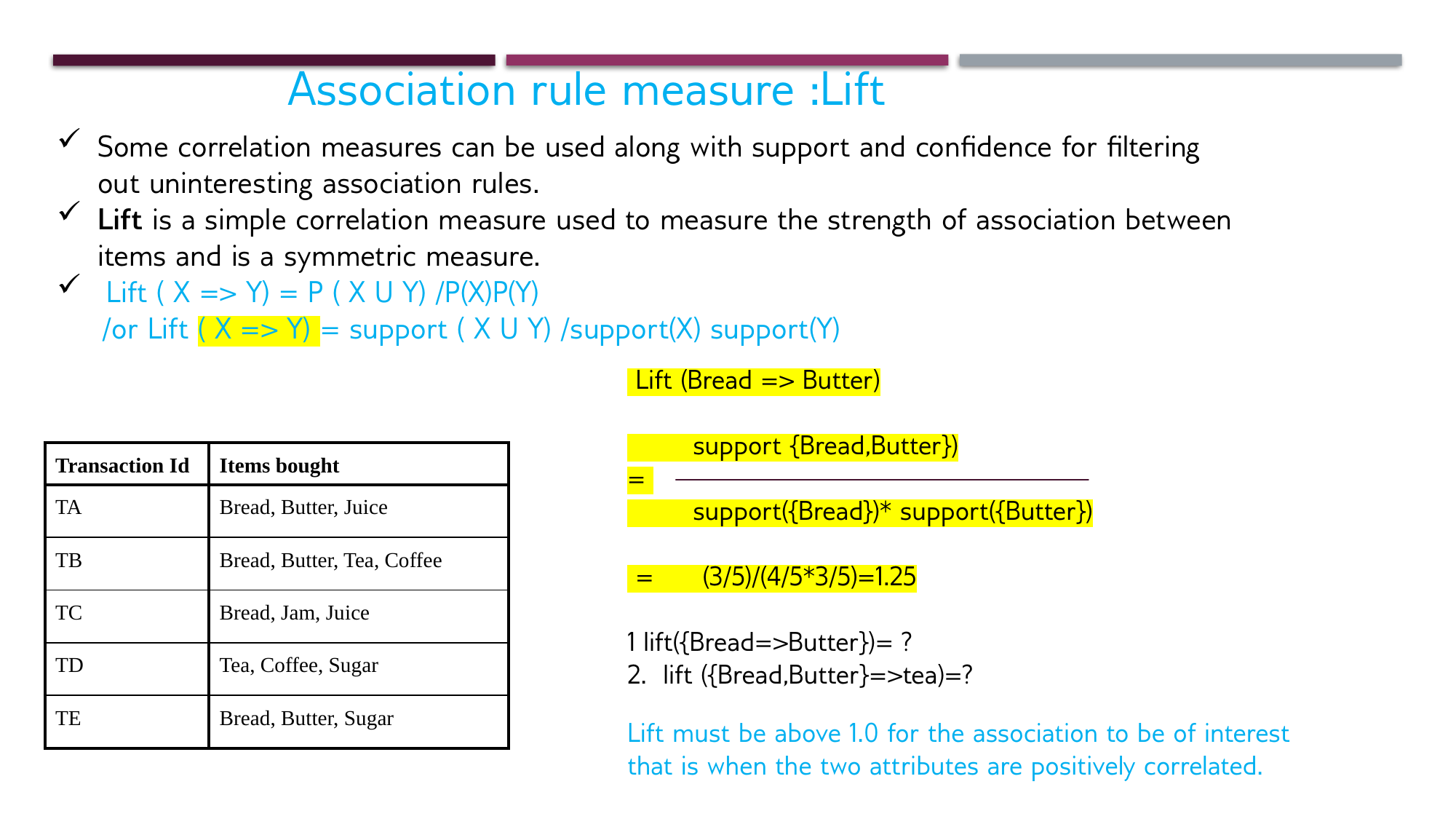

Association rule measure :Lift

Some correlation measures can be used along with support and confidence for filtering out uninteresting association rules.
Lift is a simple correlation measure used to measure the strength of association between items and is a symmetric measure.
 Lift ( X => Y) = P ( X U Y) /P(X)P(Y)
     /or Lift ( X => Y) = support ( X U Y) /support(X) support(Y)

 Lift (Bread => Butter)

        support {Bread,Butter})
=
        support({Bread})* support({Butter})

 =      (3/5)/(4/5*3/5)=1.25

1 lift({Bread=>Butter})= ?
2.  lift ({Bread,Butter}=>tea)=?

| Transaction Id | Items bought |
| --- | --- |
| TA | Bread, Butter, Juice |
| TB | Bread, Butter, Tea, Coffee |
| TC | Bread, Jam, Juice |
| TD | Tea, Coffee, Sugar |
| TE | Bread, Butter, Sugar |
Lift must be above 1.0 for the association to be of interest that is when the two attributes are positively correlated.